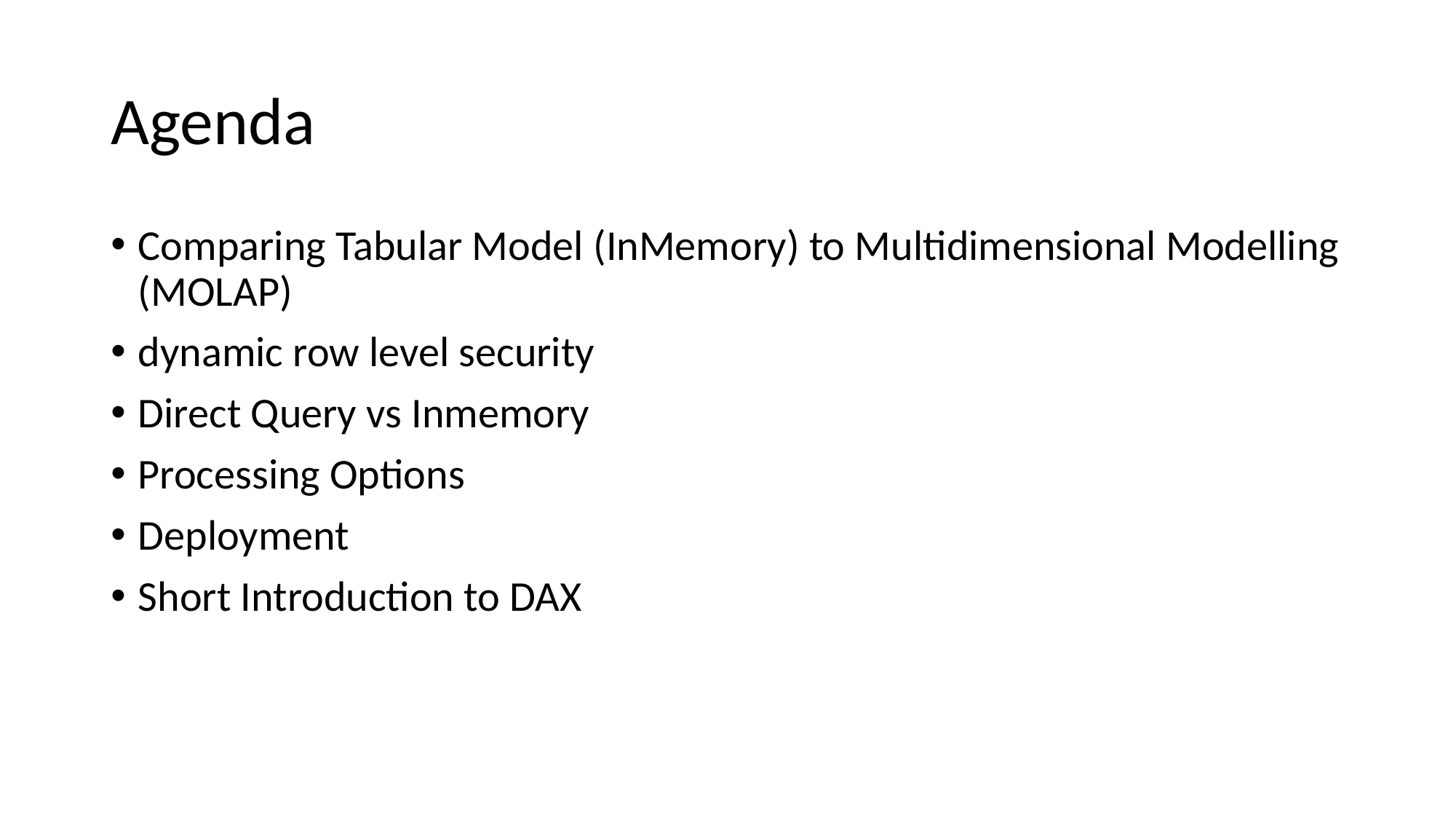

# Agenda
Comparing Tabular Model (InMemory) to Multidimensional Modelling (MOLAP)
dynamic row level security
Direct Query vs Inmemory
Processing Options
Deployment
Short Introduction to DAX